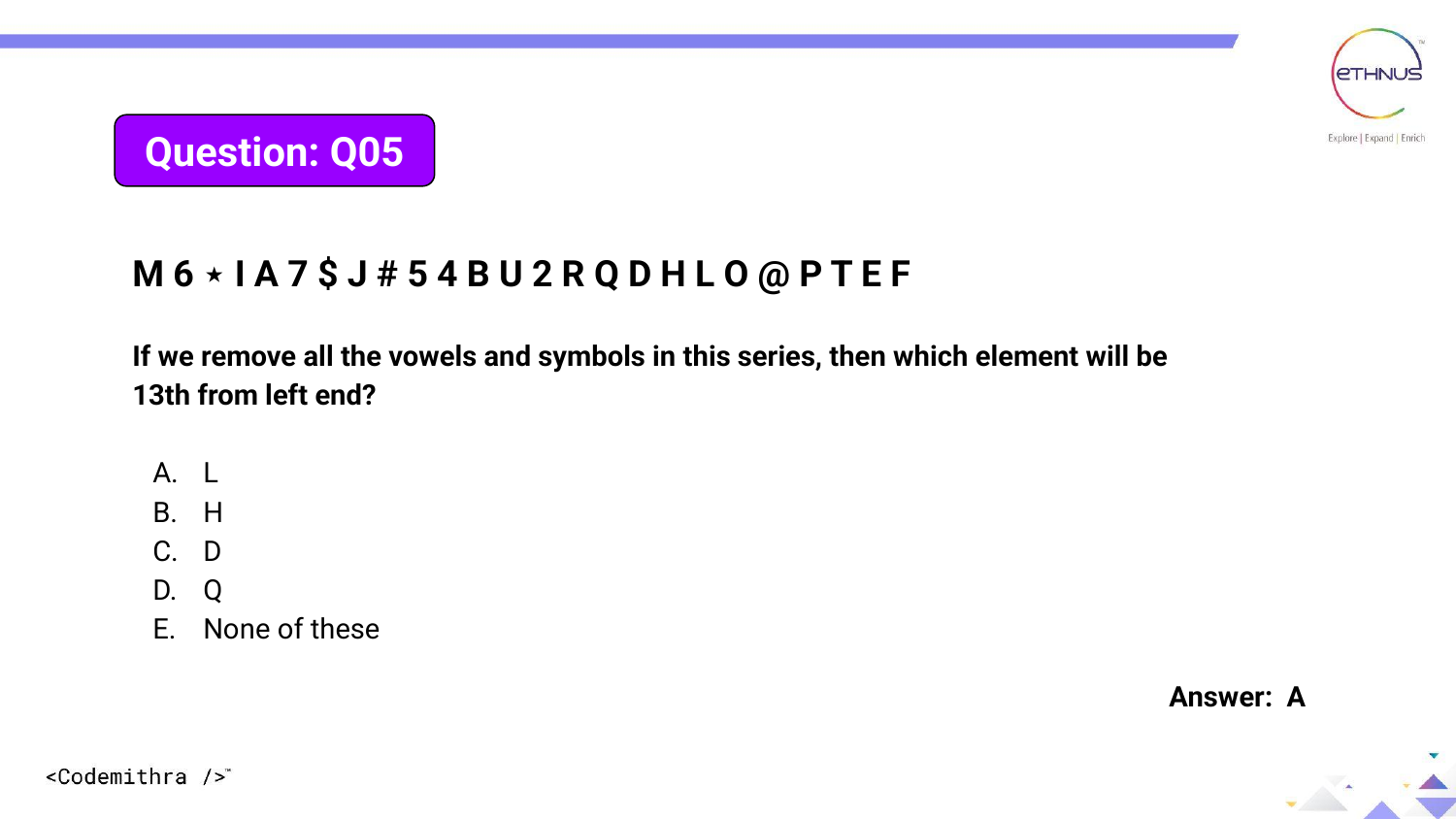

Question: 05
Question: Q05

M 6 ⋆ I A 7 $ J # 5 4 B U 2 R Q D H L O @ P T E F

If we remove all the vowels and symbols in this series, then which element will be
13th from left end?

L
H
D
Q
None of these
Answer:  A